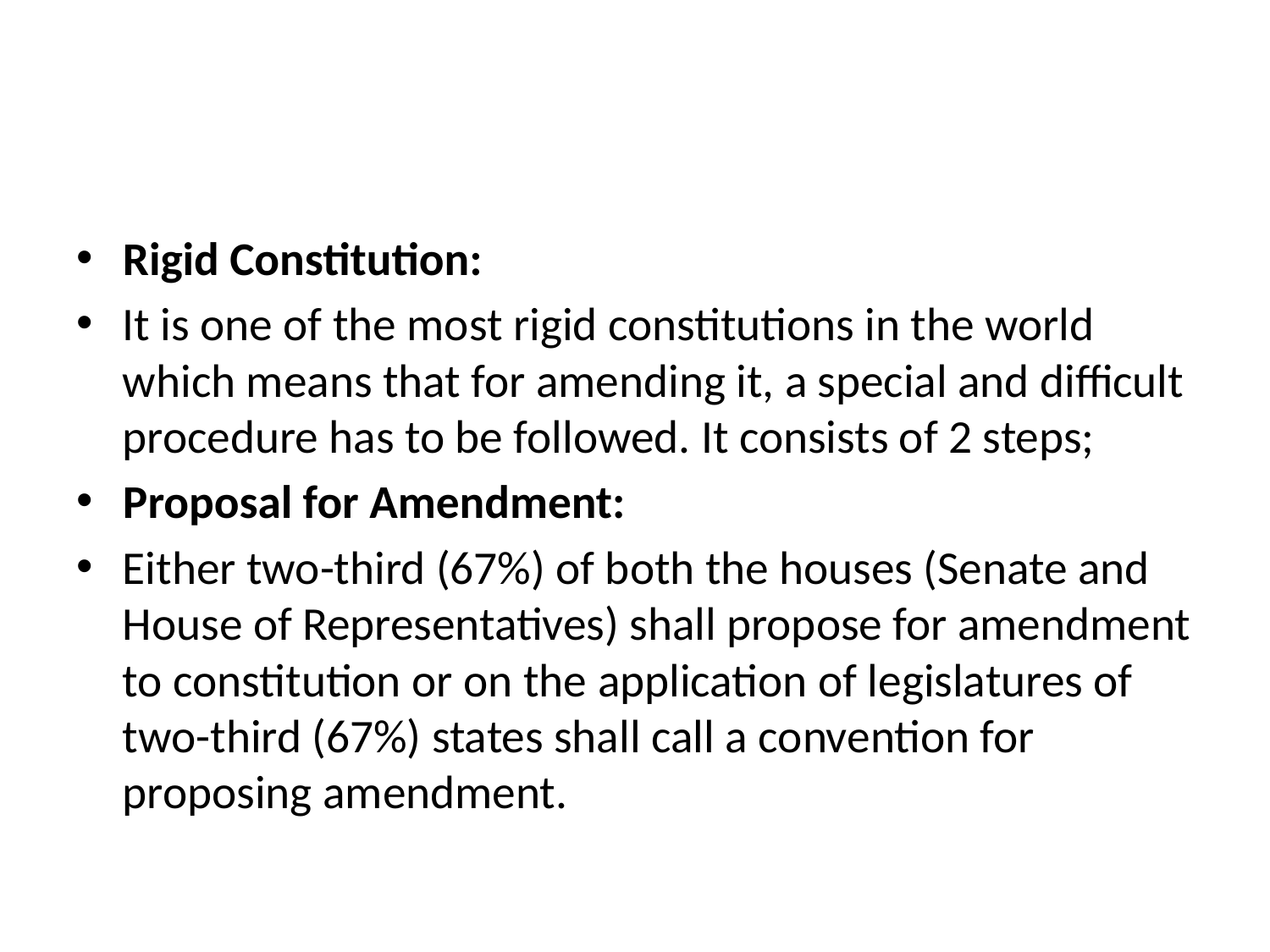

#
Rigid Constitution:
It is one of the most rigid constitutions in the world which means that for amending it, a special and difficult procedure has to be followed. It consists of 2 steps;
Proposal for Amendment:
Either two-third (67%) of both the houses (Senate and House of Representatives) shall propose for amendment to constitution or on the application of legislatures of two-third (67%) states shall call a convention for proposing amendment.